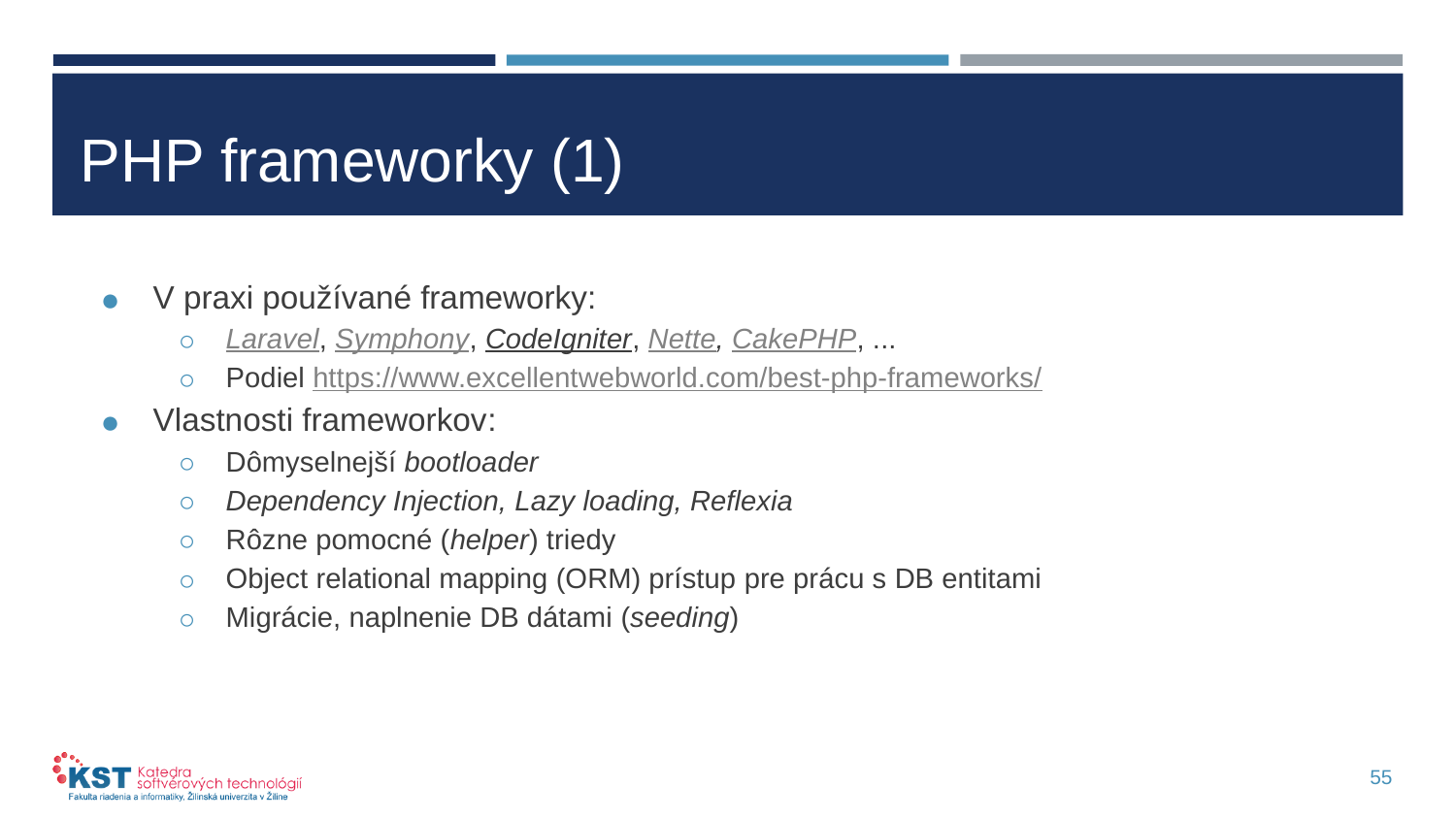

# PHP frameworky (1)
V praxi používané frameworky:
Laravel, Symphony, CodeIgniter, Nette, CakePHP, ...
Podiel https://www.excellentwebworld.com/best-php-frameworks/
Vlastnosti frameworkov:
Dômyselnejší bootloader
Dependency Injection, Lazy loading, Reflexia
Rôzne pomocné (helper) triedy
Object relational mapping (ORM) prístup pre prácu s DB entitami
Migrácie, naplnenie DB dátami (seeding)

55